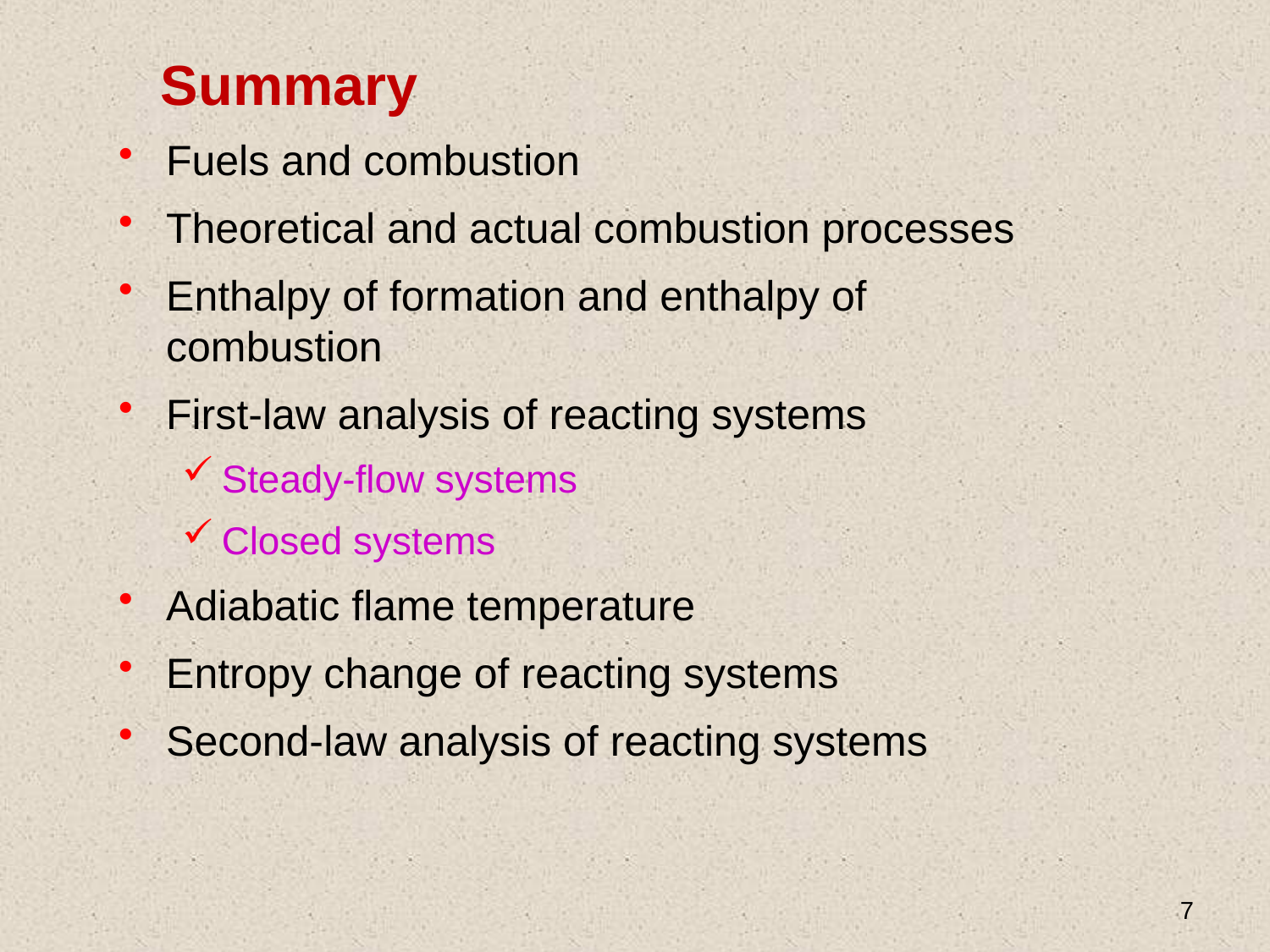

# Summary
Fuels and combustion
Theoretical and actual combustion processes
Enthalpy of formation and enthalpy of combustion
First-law analysis of reacting systems
Steady-flow systems
Closed systems
Adiabatic flame temperature
Entropy change of reacting systems
Second-law analysis of reacting systems
7